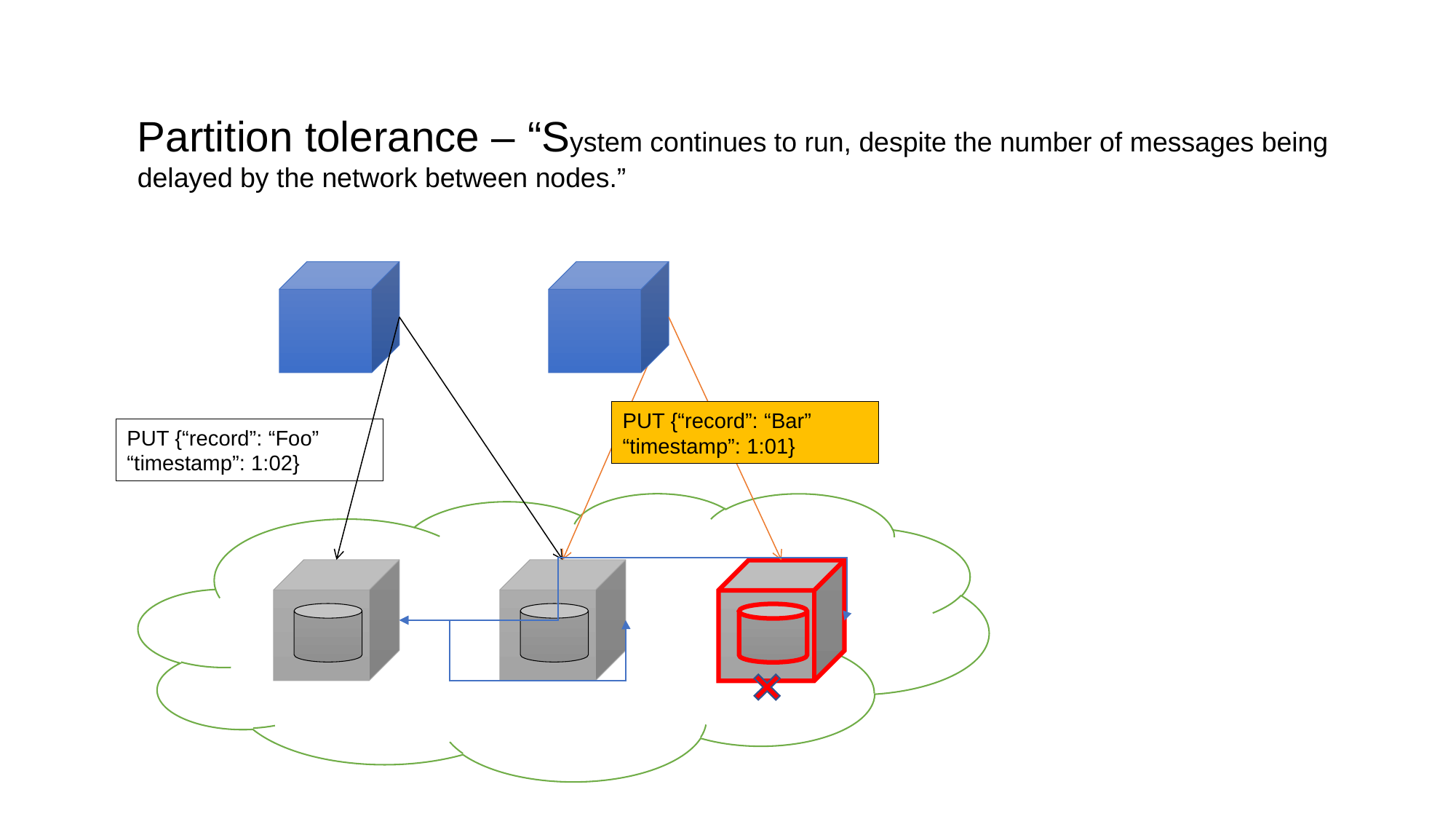

Partition tolerance – “System continues to run, despite the number of messages being delayed by the network between nodes.”

PUT {“record”: “Bar”
“timestamp”: 1:01}
PUT {“record”: “Foo”
“timestamp”: 1:02}